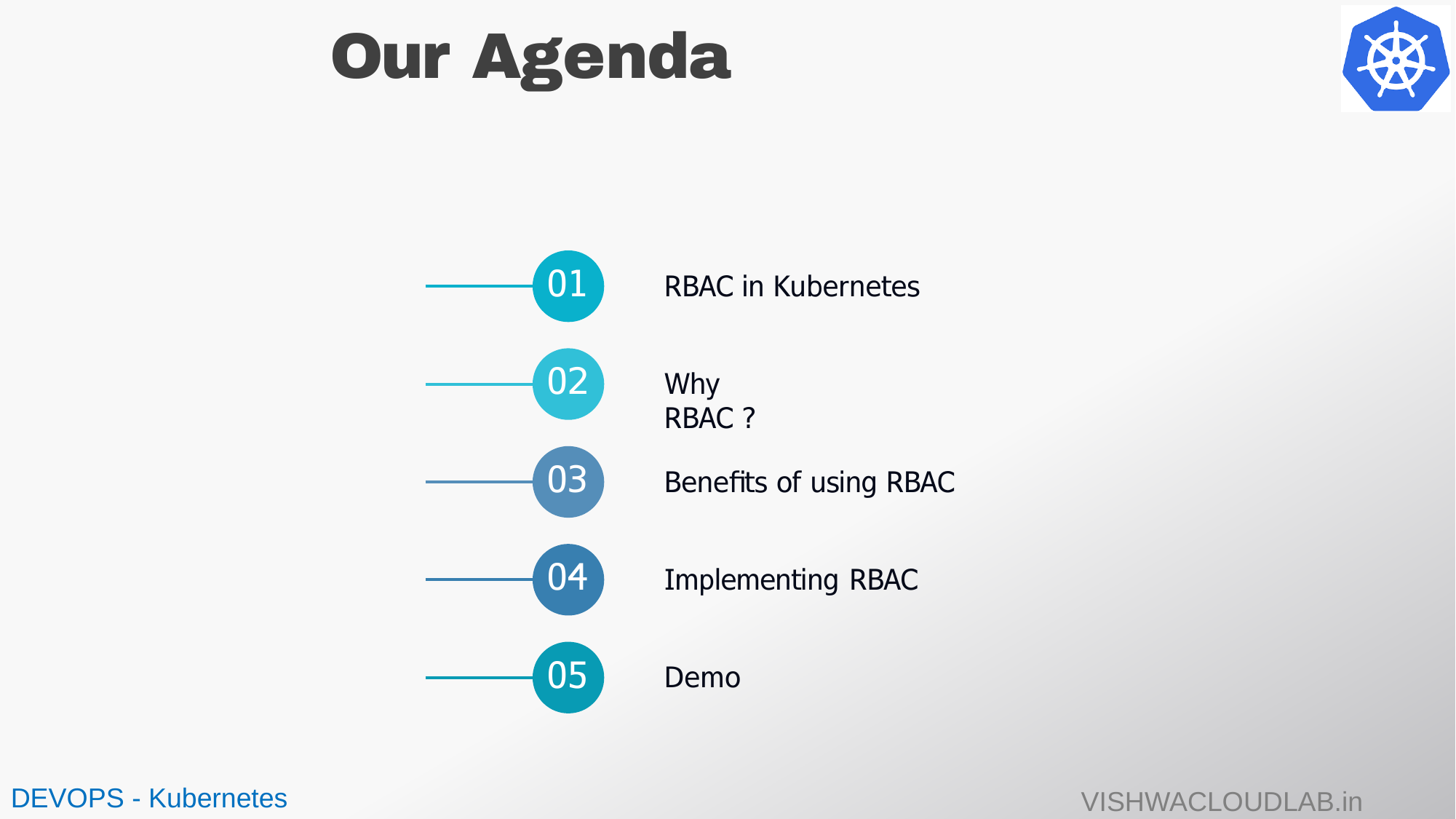

# Our Agenda

01
RBAC in Kubernetes

02
Why RBAC ?

03
Benefits of using RBAC

04
Implementing RBAC

05
Demo